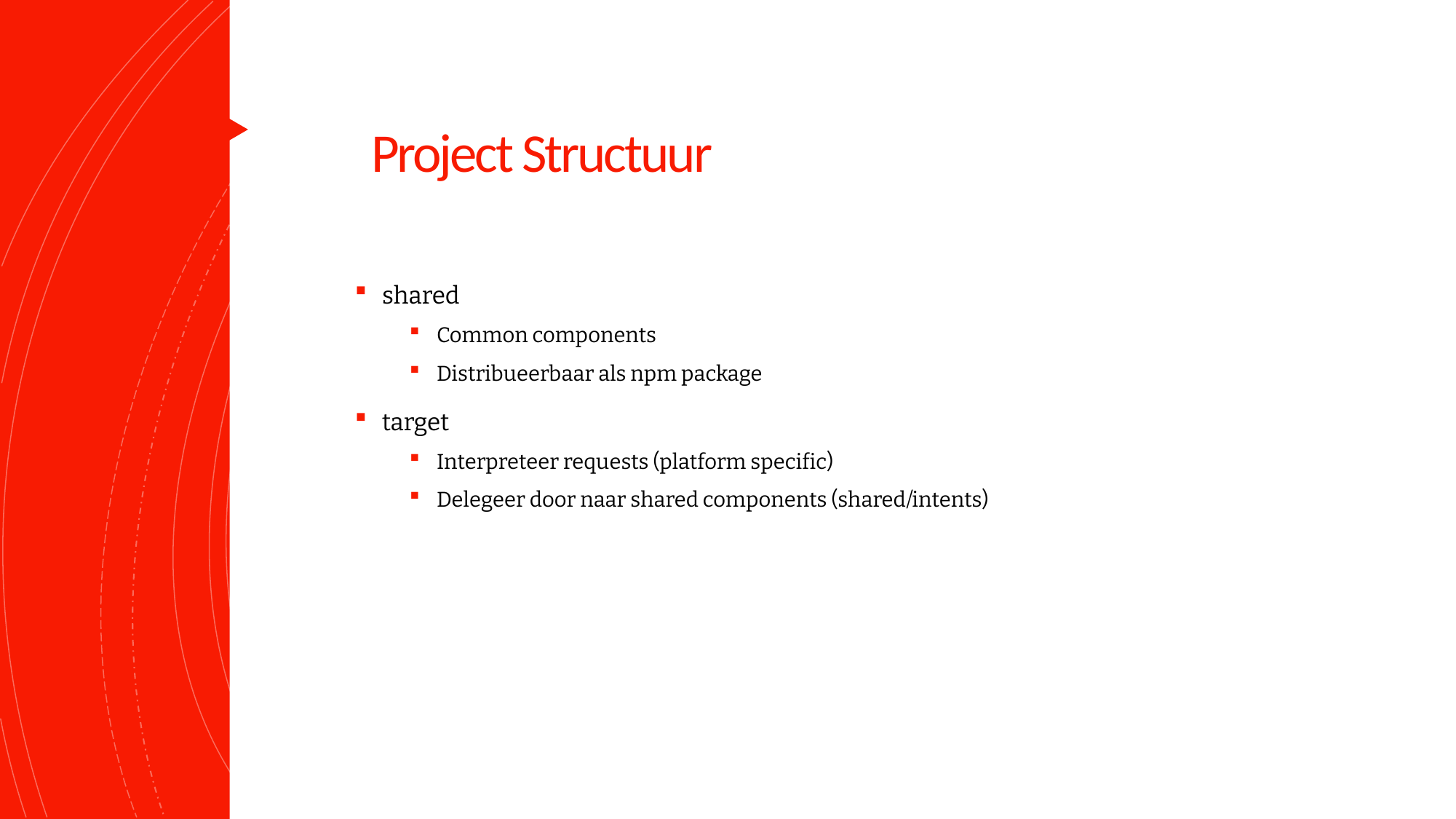

# Project Structuur

shared
Common components
Distribueerbaar als npm package
target
Interpreteer requests (platform specific)
Delegeer door naar shared components (shared/intents)